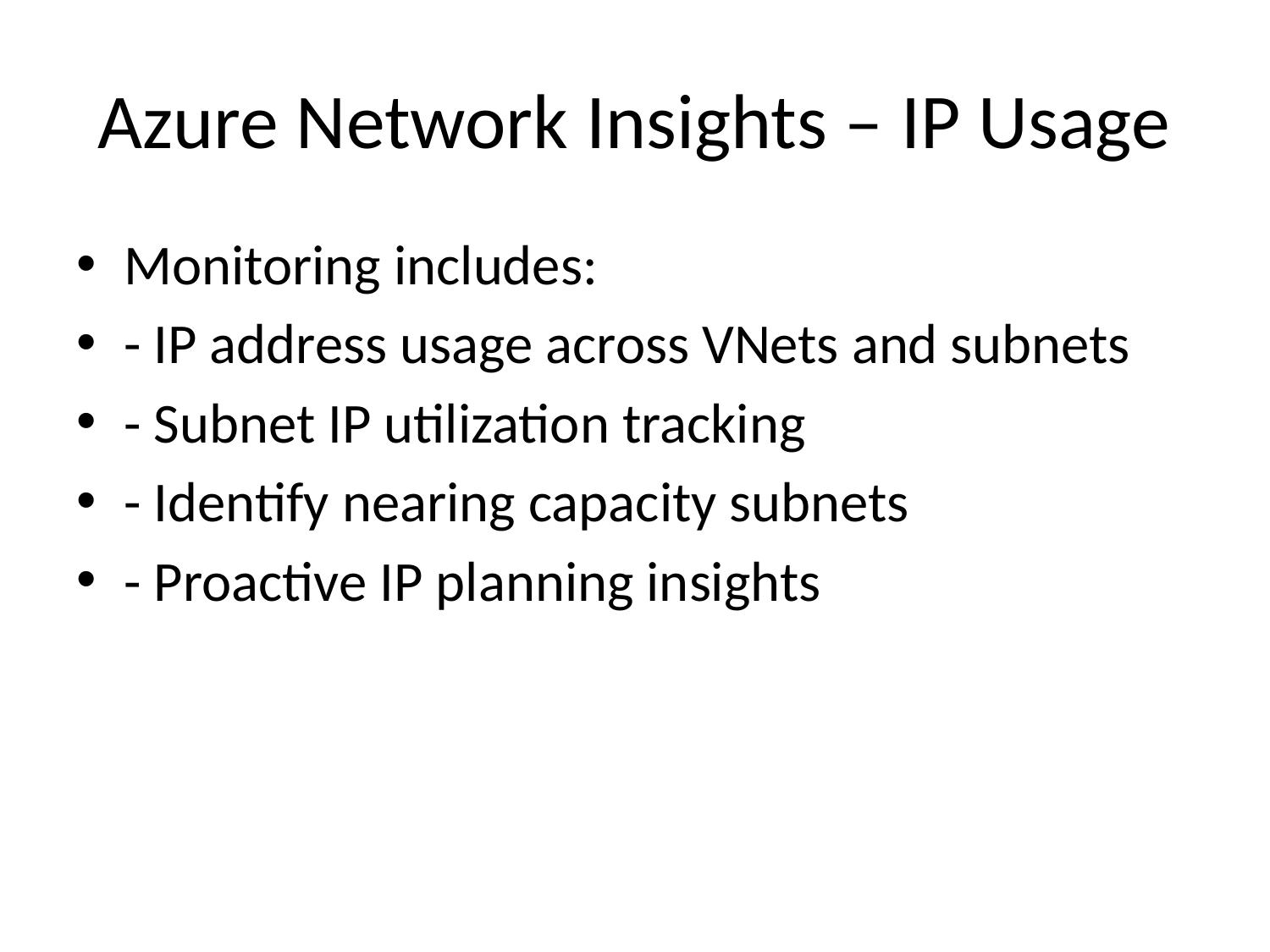

# Azure Network Insights – IP Usage
Monitoring includes:
- IP address usage across VNets and subnets
- Subnet IP utilization tracking
- Identify nearing capacity subnets
- Proactive IP planning insights